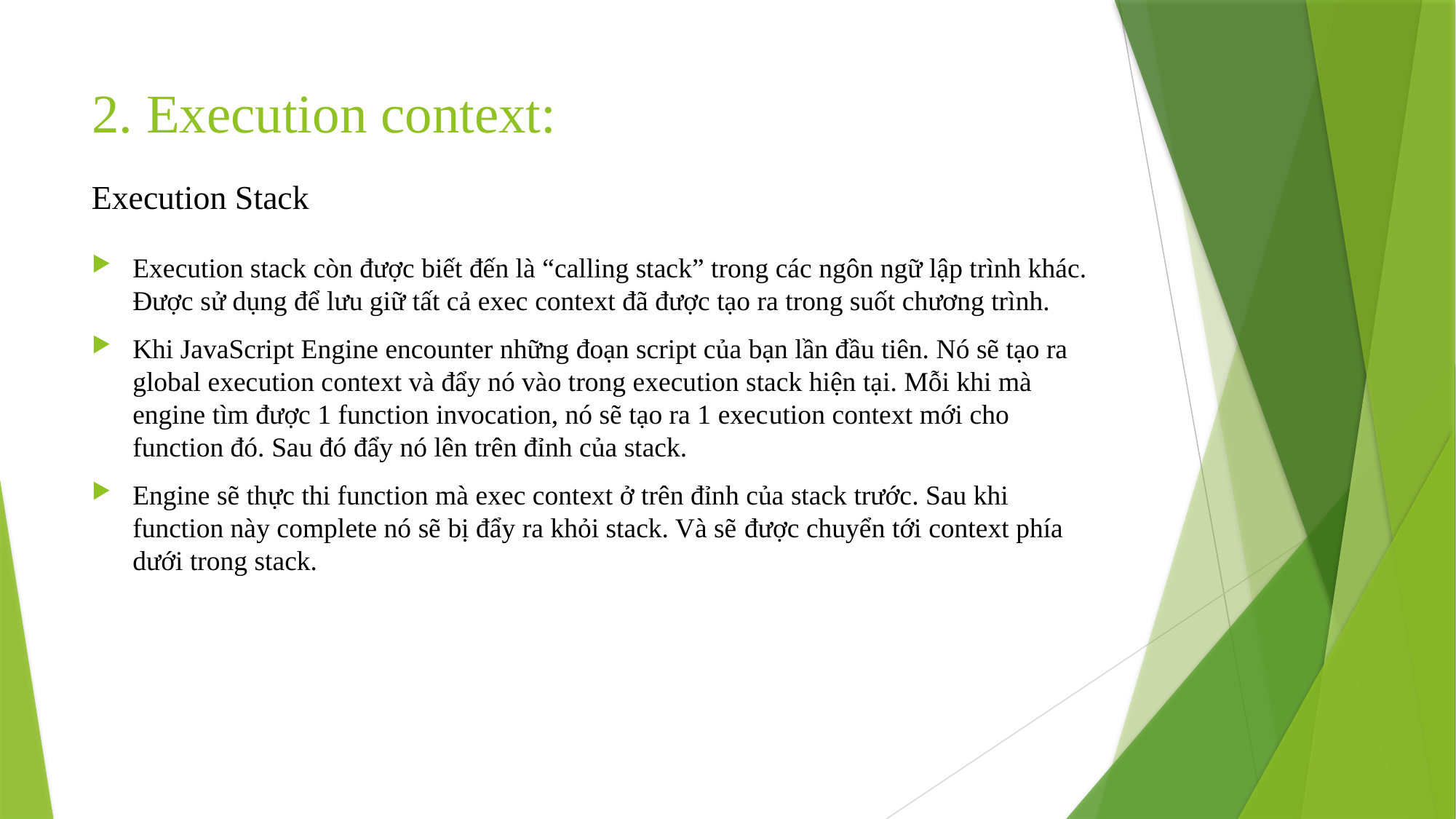

# 2. Execution context:
Execution Stack
Execution stack còn được biết đến là “calling stack” trong các ngôn ngữ lập trình khác. Được sử dụng để lưu giữ tất cả exec context đã được tạo ra trong suốt chương trình.
Khi JavaScript Engine encounter những đoạn script của bạn lần đầu tiên. Nó sẽ tạo ra global execution context và đẩy nó vào trong execution stack hiện tại. Mỗi khi mà engine tìm được 1 function invocation, nó sẽ tạo ra 1 execution context mới cho function đó. Sau đó đẩy nó lên trên đỉnh của stack.
Engine sẽ thực thi function mà exec context ở trên đỉnh của stack trước. Sau khi function này complete nó sẽ bị đẩy ra khỏi stack. Và sẽ được chuyển tới context phía dưới trong stack.